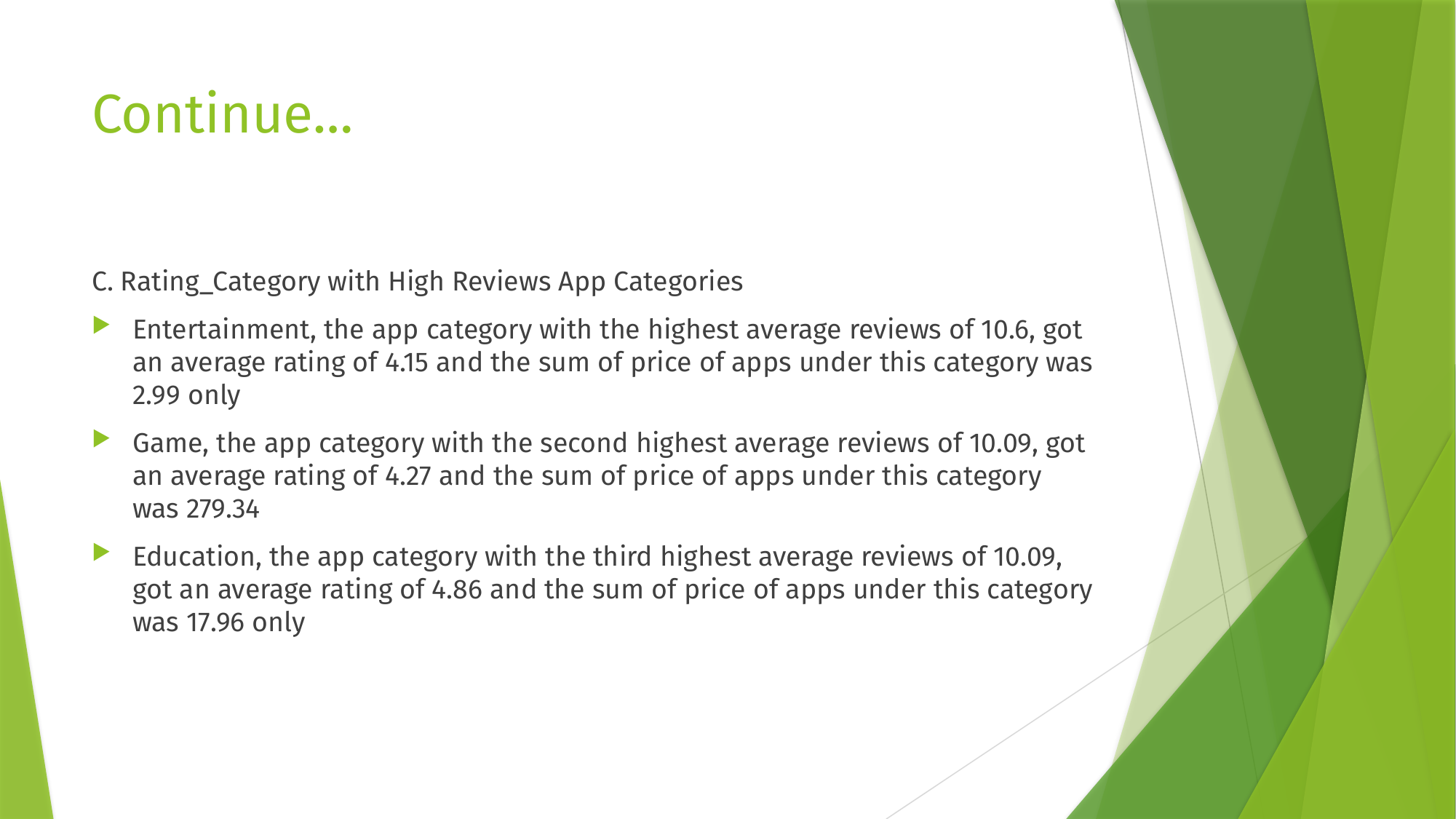

# Continue…
C. Rating_Category with High Reviews App Categories
Entertainment, the app category with the highest average reviews of 10.6, got an average rating of 4.15 and the sum of price of apps under this category was 2.99 only
Game, the app category with the second highest average reviews of 10.09, got an average rating of 4.27 and the sum of price of apps under this category was 279.34
Education, the app category with the third highest average reviews of 10.09, got an average rating of 4.86 and the sum of price of apps under this category was 17.96 only